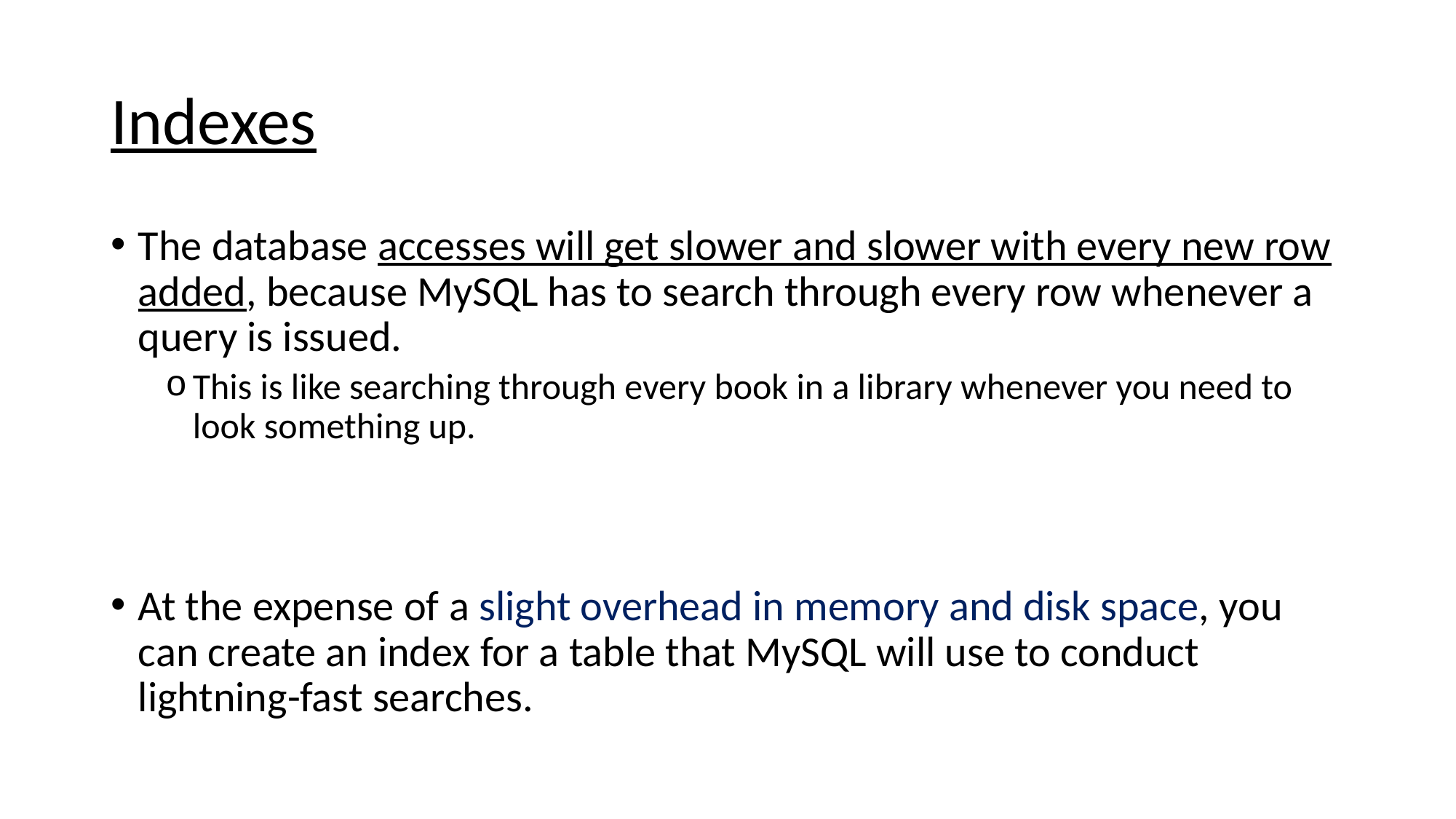

# Indexes
The database accesses will get slower and slower with every new row added, because MySQL has to search through every row whenever a query is issued.
This is like searching through every book in a library whenever you need to look something up.

At the expense of a slight overhead in memory and disk space, you can create an index for a table that MySQL will use to conduct lightning-fast searches.